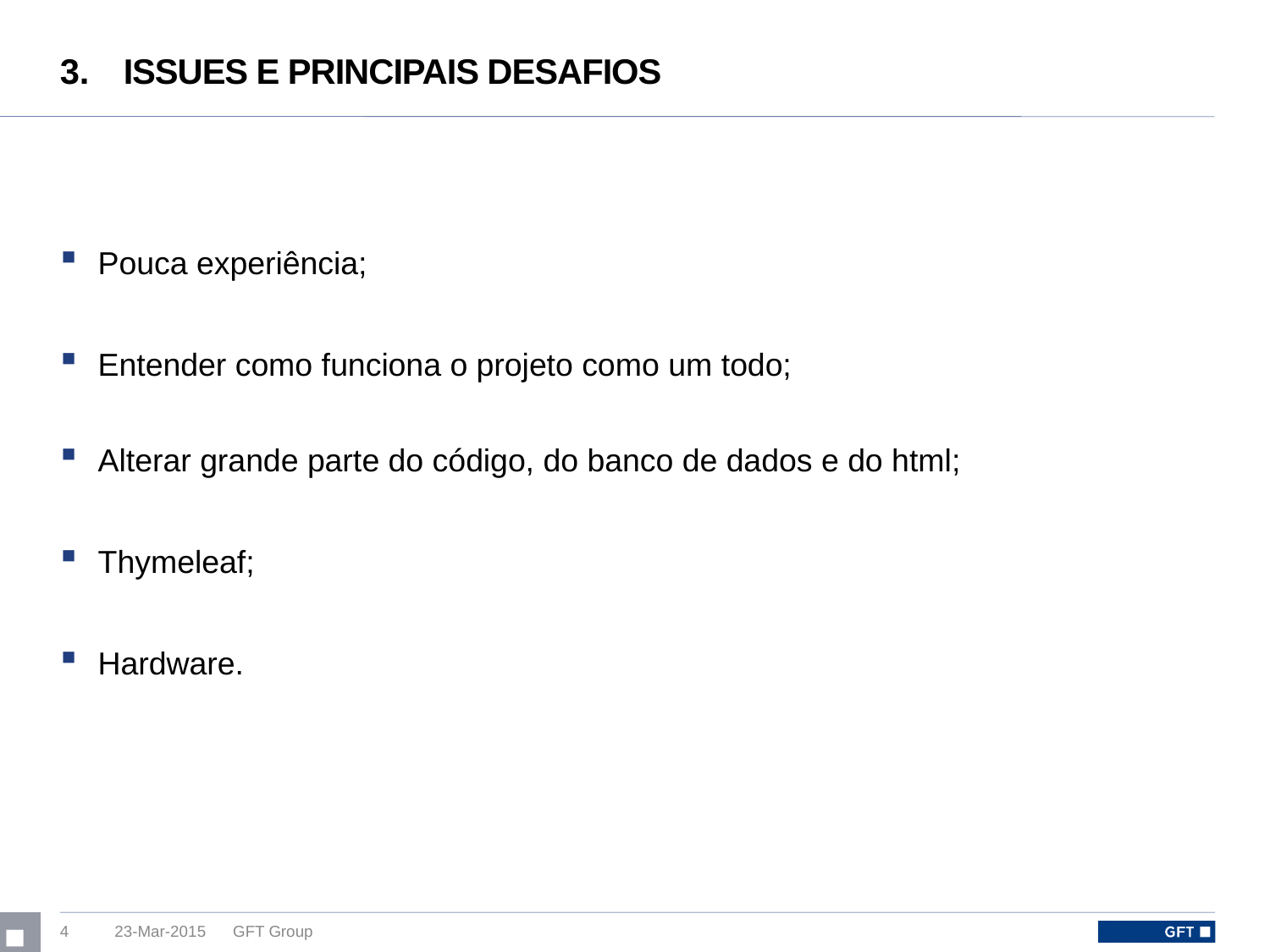

# ISSUES E PRINCIPAIS DESAFIOS

Pouca experiência;

Entender como funciona o projeto como um todo;

Alterar grande parte do código, do banco de dados e do html;

Thymeleaf;

Hardware.
4
23-Mar-2015
GFT Group